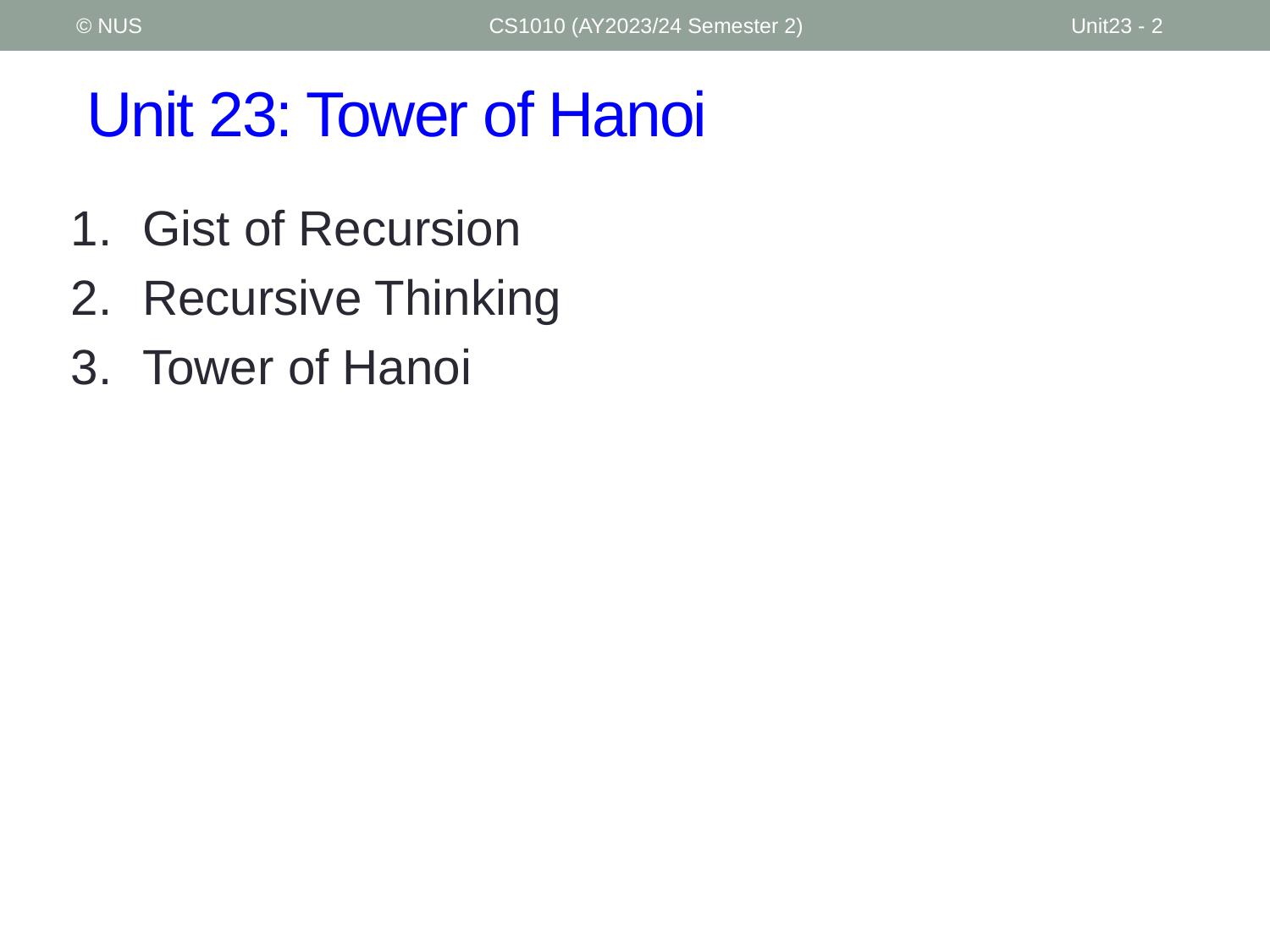

© NUS
CS1010 (AY2023/24 Semester 2)
Unit23 - 2
# Unit 23: Tower of Hanoi
Gist of Recursion
Recursive Thinking
Tower of Hanoi